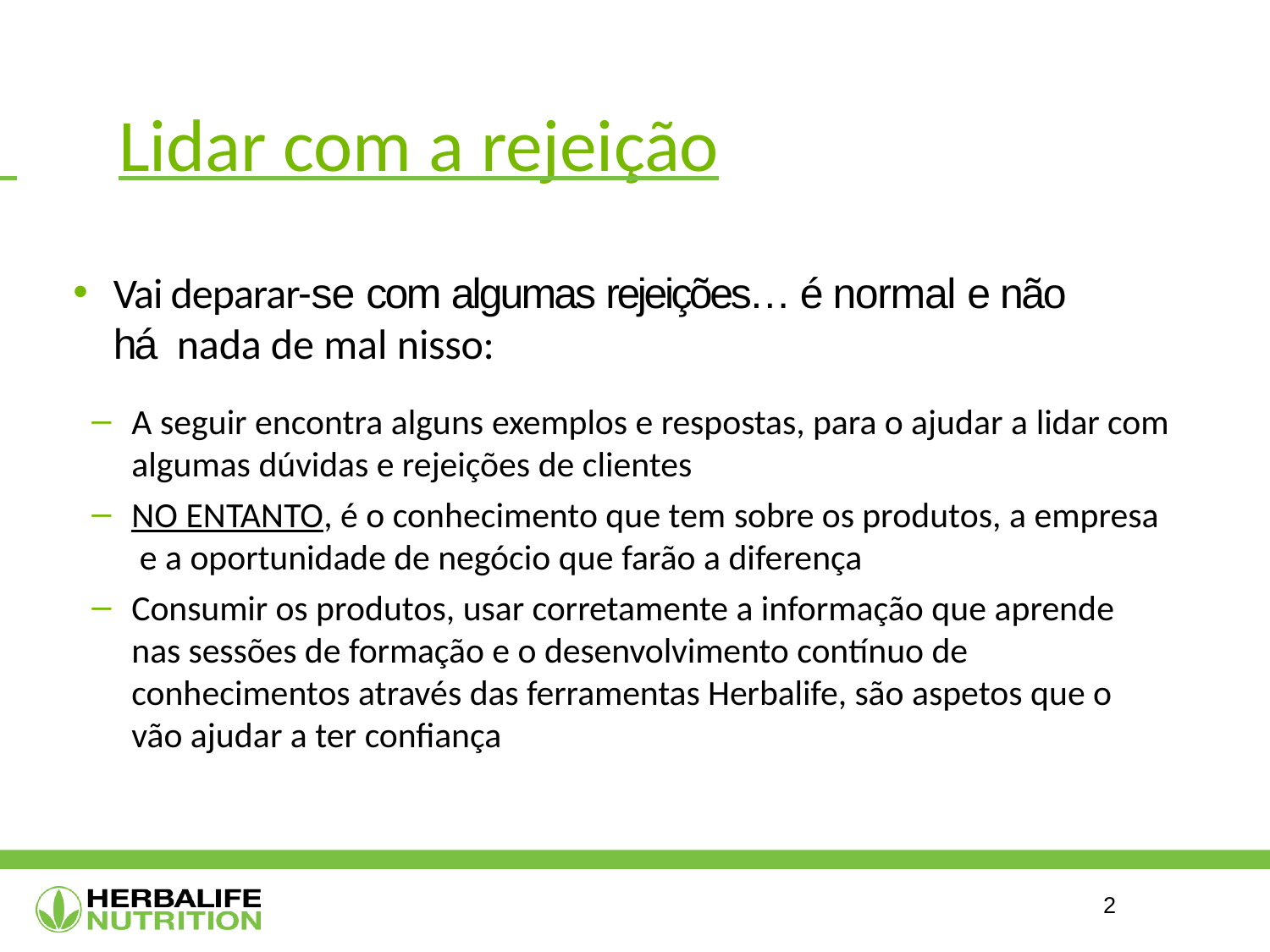

# Lidar com a rejeição
Vai deparar-se com algumas rejeições… é normal e não há  nada de mal nisso:
A seguir encontra alguns exemplos e respostas, para o ajudar a lidar com  algumas dúvidas e rejeições de clientes
NO ENTANTO, é o conhecimento que tem sobre os produtos, a empresa  e a oportunidade de negócio que farão a diferença
Consumir os produtos, usar corretamente a informação que aprende  nas sessões de formação e o desenvolvimento contínuo de  conhecimentos através das ferramentas Herbalife, são aspetos que o  vão ajudar a ter confiança

2